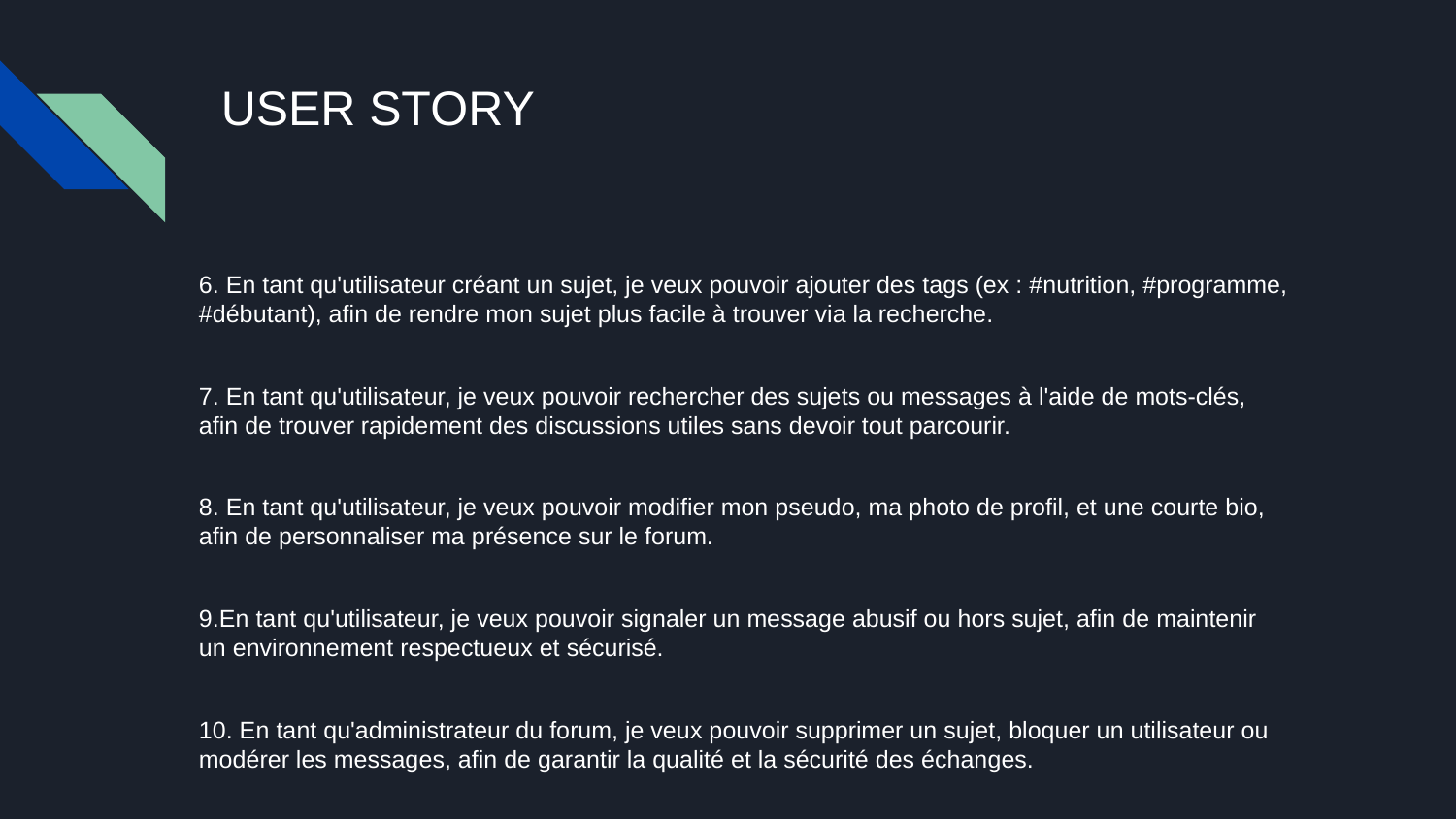

# USER STORY
6. En tant qu'utilisateur créant un sujet, je veux pouvoir ajouter des tags (ex : #nutrition, #programme, #débutant), afin de rendre mon sujet plus facile à trouver via la recherche.
7. En tant qu'utilisateur, je veux pouvoir rechercher des sujets ou messages à l'aide de mots-clés, afin de trouver rapidement des discussions utiles sans devoir tout parcourir.
8. En tant qu'utilisateur, je veux pouvoir modifier mon pseudo, ma photo de profil, et une courte bio, afin de personnaliser ma présence sur le forum.
9.En tant qu'utilisateur, je veux pouvoir signaler un message abusif ou hors sujet, afin de maintenir un environnement respectueux et sécurisé.
10. En tant qu'administrateur du forum, je veux pouvoir supprimer un sujet, bloquer un utilisateur ou modérer les messages, afin de garantir la qualité et la sécurité des échanges.